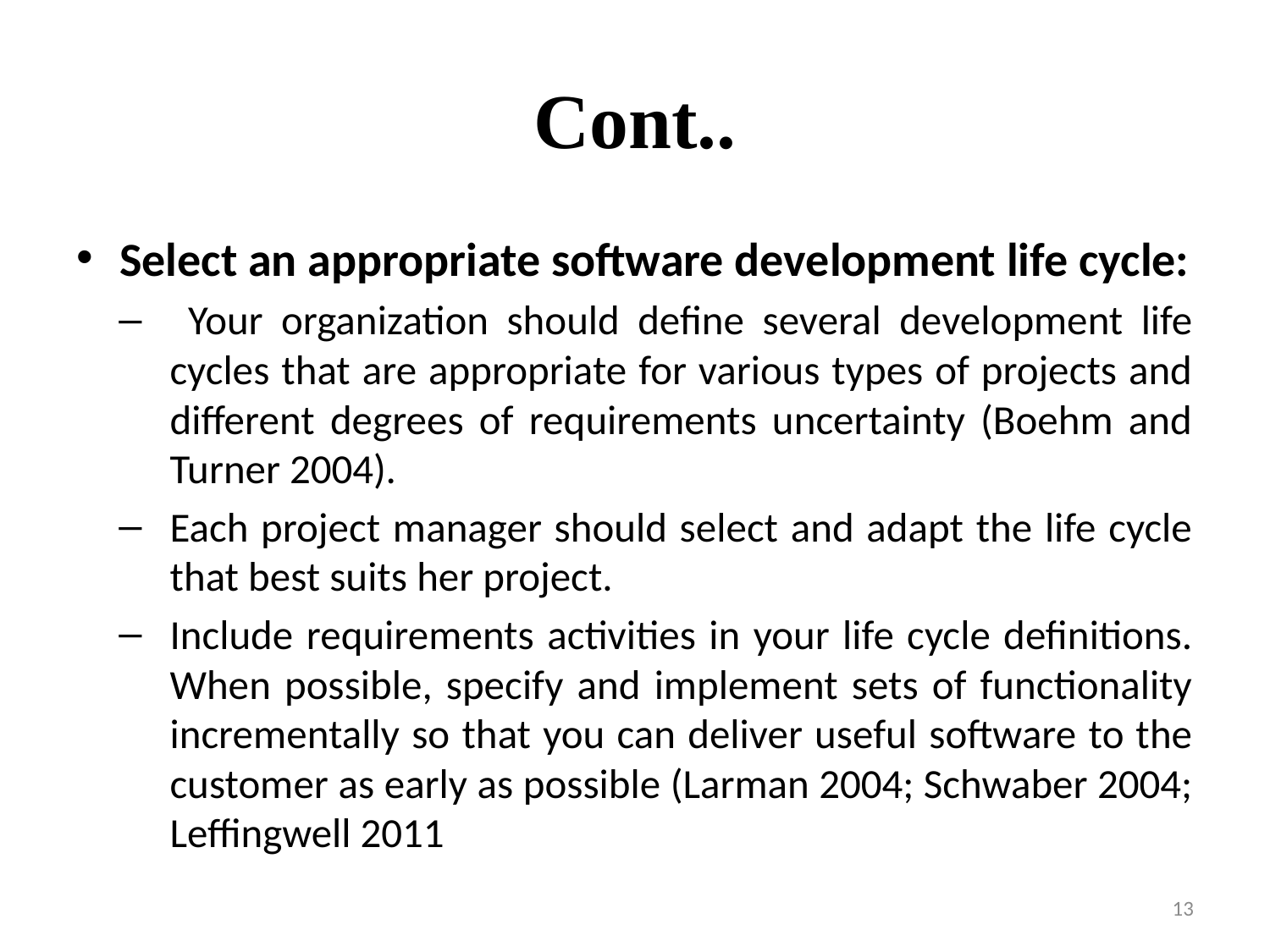

# Cont..
Select an appropriate software development life cycle:
 Your organization should define several development life cycles that are appropriate for various types of projects and different degrees of requirements uncertainty (Boehm and Turner 2004).
Each project manager should select and adapt the life cycle that best suits her project.
Include requirements activities in your life cycle definitions. When possible, specify and implement sets of functionality incrementally so that you can deliver useful software to the customer as early as possible (Larman 2004; Schwaber 2004; Leffingwell 2011
13